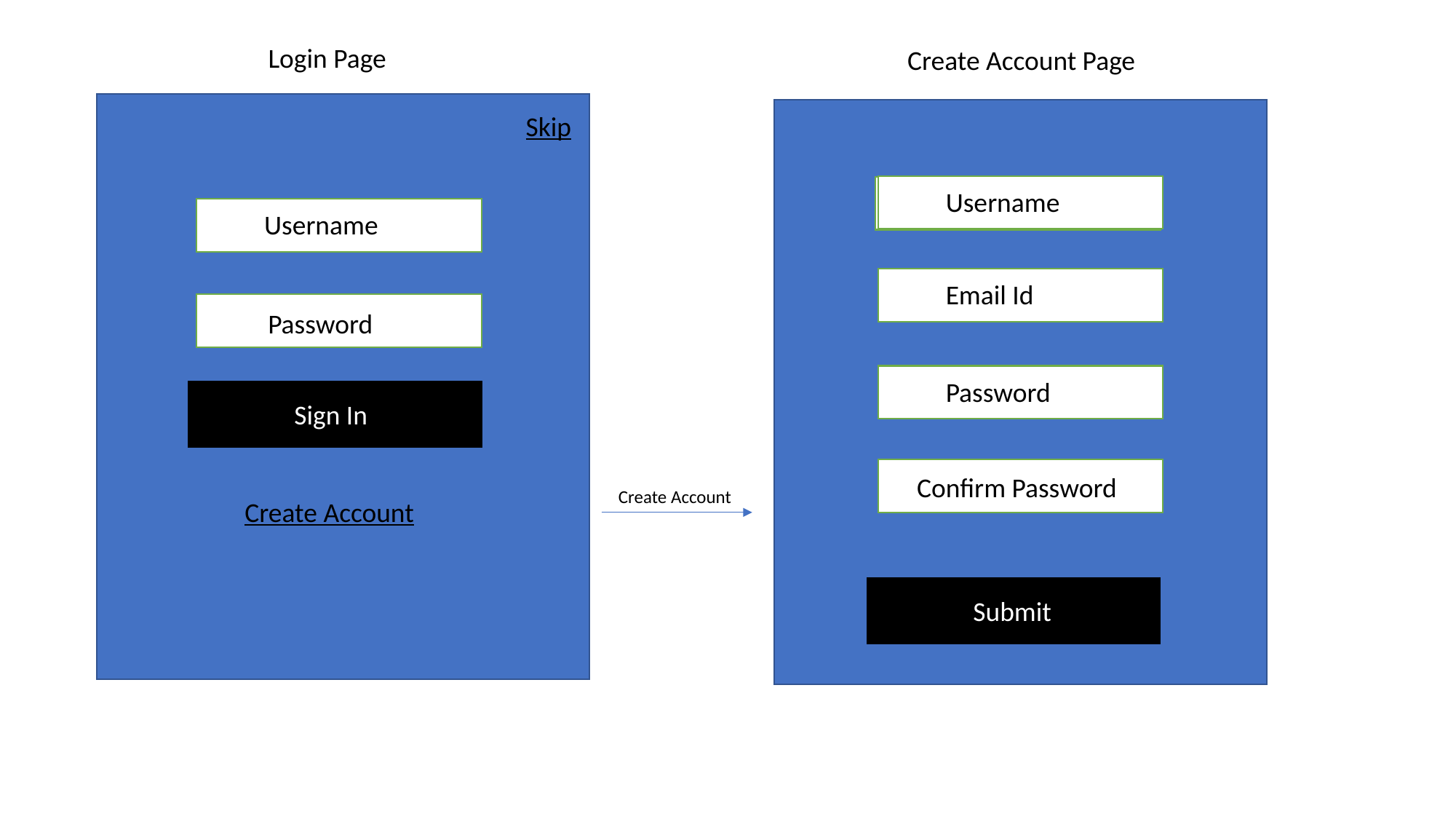

Login Page
Create Account Page

Skip

Username
Username

Username

Email Id

Password

Password

Sign In

Confirm Password
Create Account
Create Account

Submit